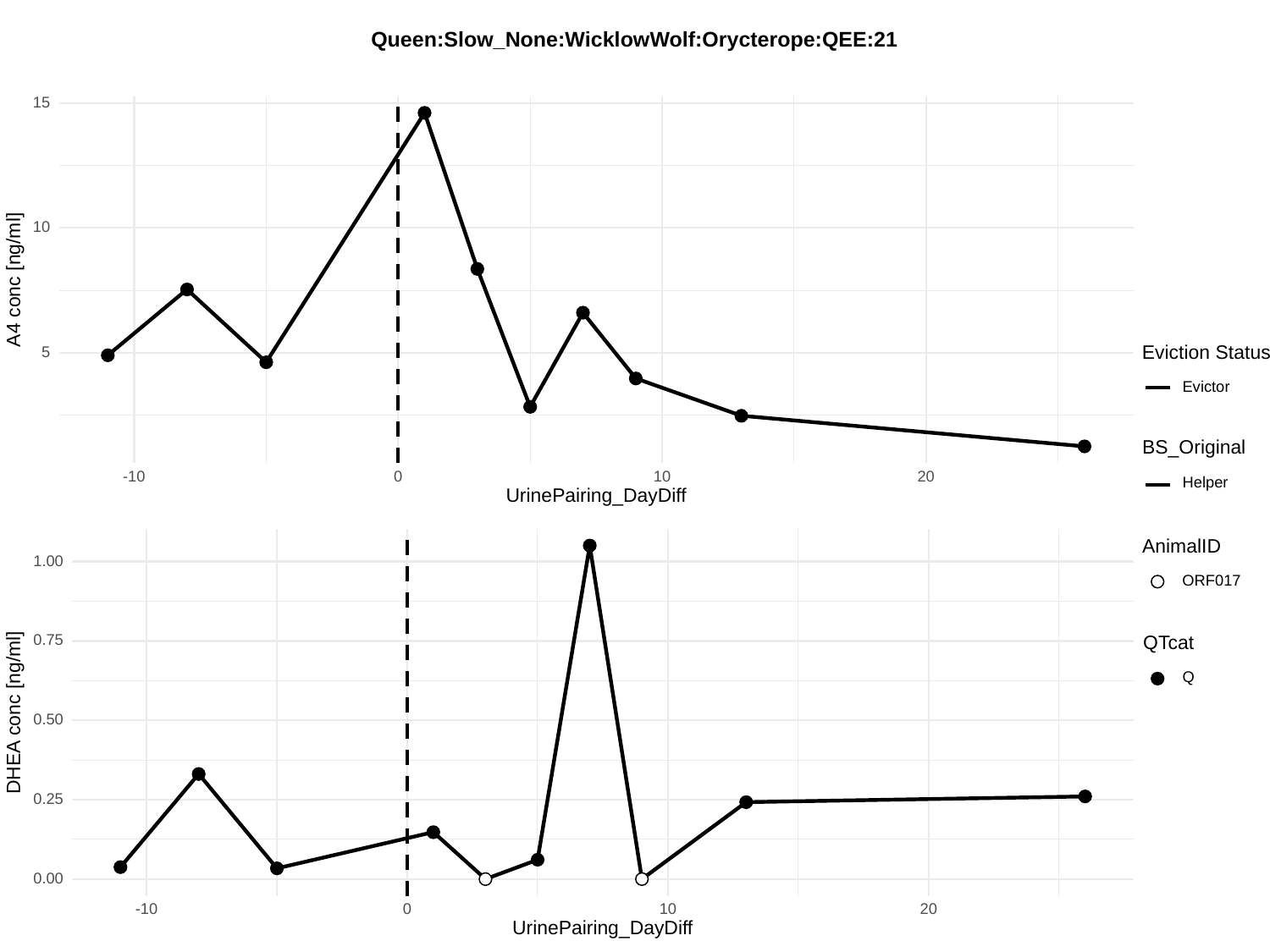

Queen:Slow_None:WicklowWolf:Orycterope:QEE:21

15

10

A4 conc [ng/ml]

Eviction Status
5

Evictor

BS_Original

-10
0
10
20
Helper

UrinePairing_DayDiff

AnimalID

1.00

ORF017

0.75
QTcat

Q

DHEA conc [ng/ml]
0.50

0.25

0.00

-10
0
10
20
UrinePairing_DayDiff